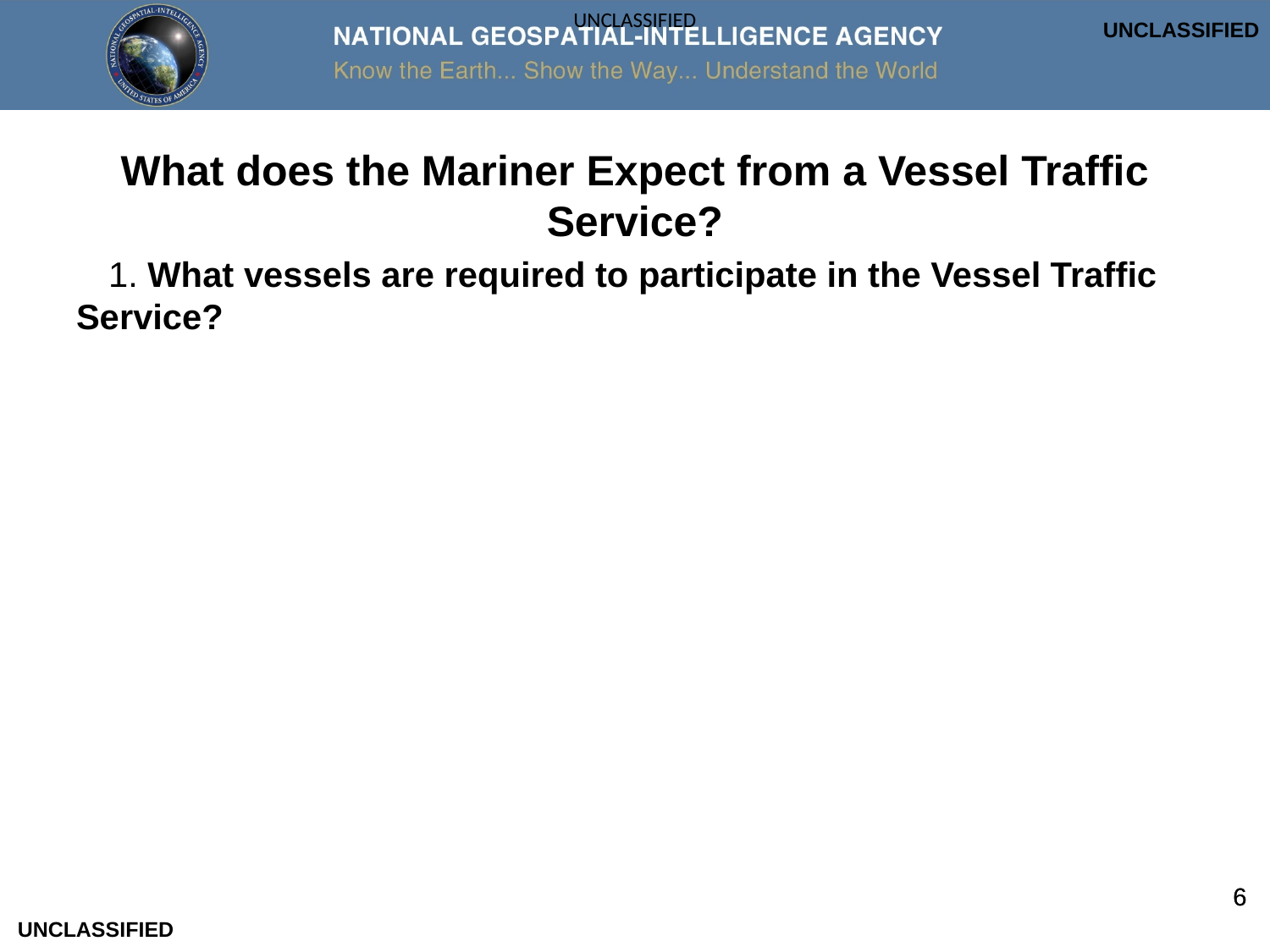

UNCLASSIFIED
What does the Mariner Expect from a Vessel Traffic Service?
1. What vessels are required to participate in the Vessel Traffic Service?

6
UNCLASSIFIED